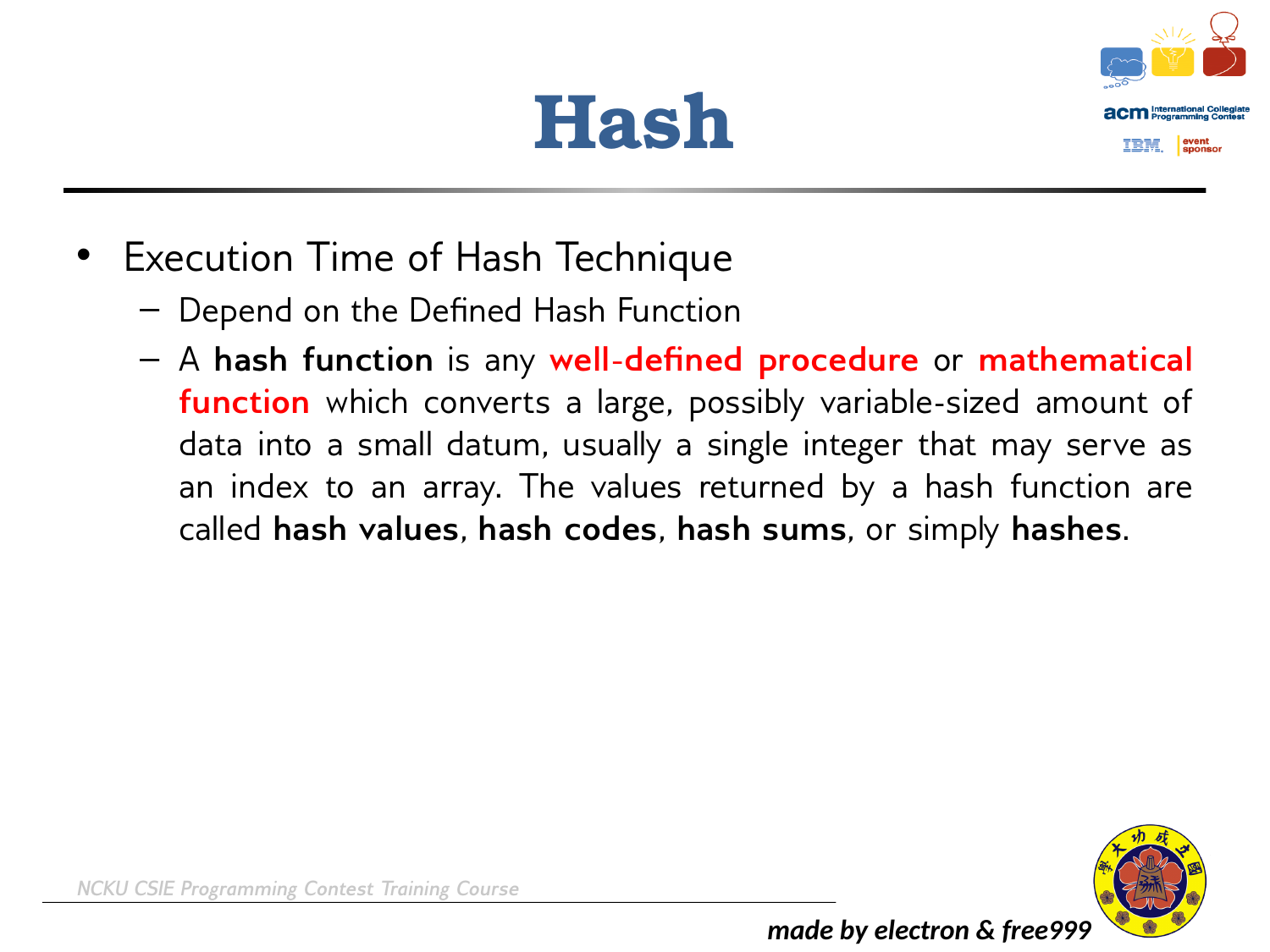

# Hash
Execution Time of Hash Technique
Depend on the Defined Hash Function
A hash function is any well-defined procedure or mathematical function which converts a large, possibly variable-sized amount of data into a small datum, usually a single integer that may serve as an index to an array. The values returned by a hash function are called hash values, hash codes, hash sums, or simply hashes.

NCKU CSIE Programming Contest Training Course